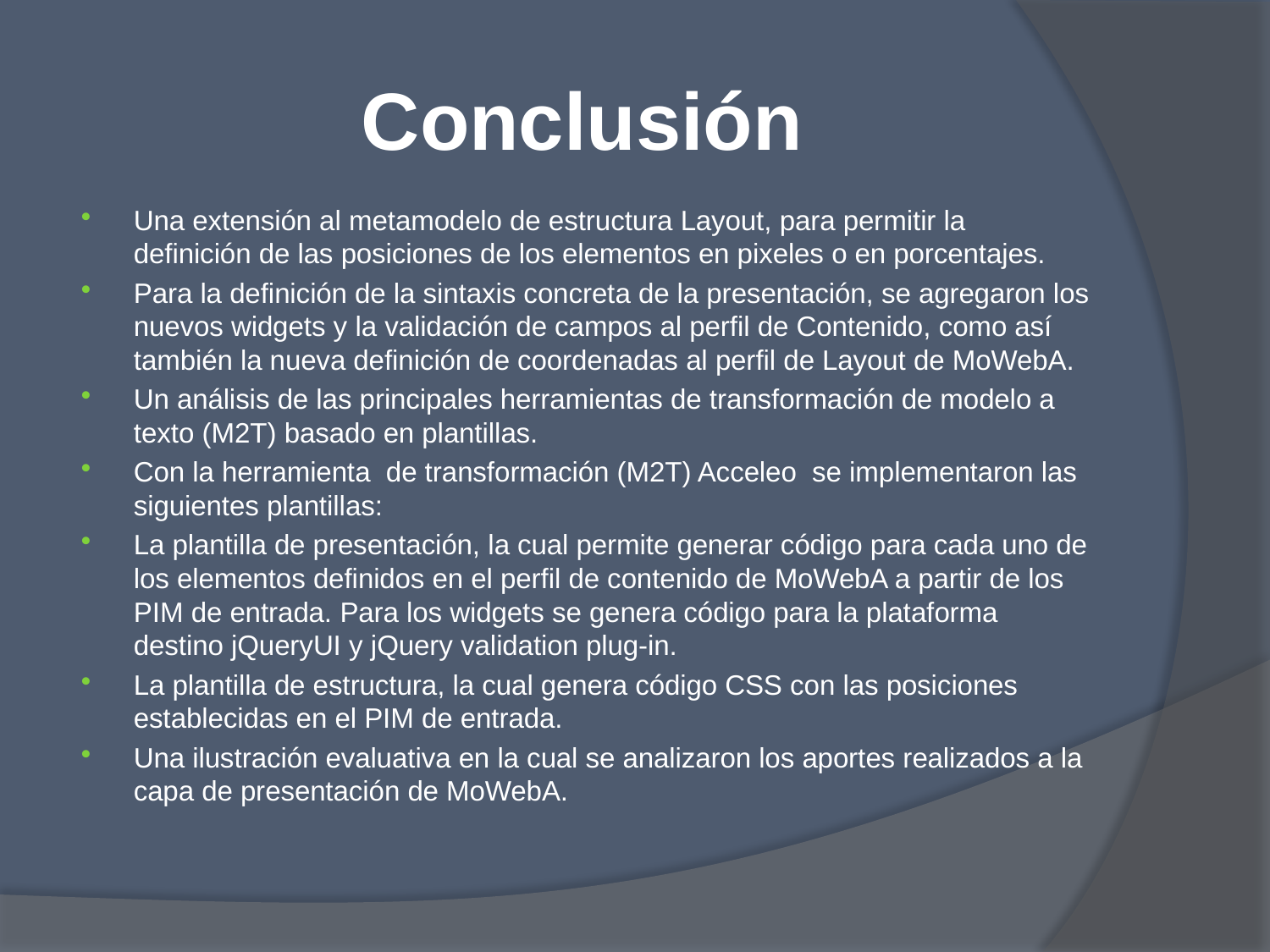

# Conclusión
Una extensión al metamodelo de estructura Layout, para permitir la definición de las posiciones de los elementos en pixeles o en porcentajes.
Para la definición de la sintaxis concreta de la presentación, se agregaron los nuevos widgets y la validación de campos al perfil de Contenido, como así también la nueva definición de coordenadas al perfil de Layout de MoWebA.
Un análisis de las principales herramientas de transformación de modelo a texto (M2T) basado en plantillas.
Con la herramienta  de transformación (M2T) Acceleo  se implementaron las siguientes plantillas:
La plantilla de presentación, la cual permite generar código para cada uno de los elementos definidos en el perfil de contenido de MoWebA a partir de los PIM de entrada. Para los widgets se genera código para la plataforma destino jQueryUI y jQuery validation plug-in.
La plantilla de estructura, la cual genera código CSS con las posiciones establecidas en el PIM de entrada.
Una ilustración evaluativa en la cual se analizaron los aportes realizados a la capa de presentación de MoWebA.